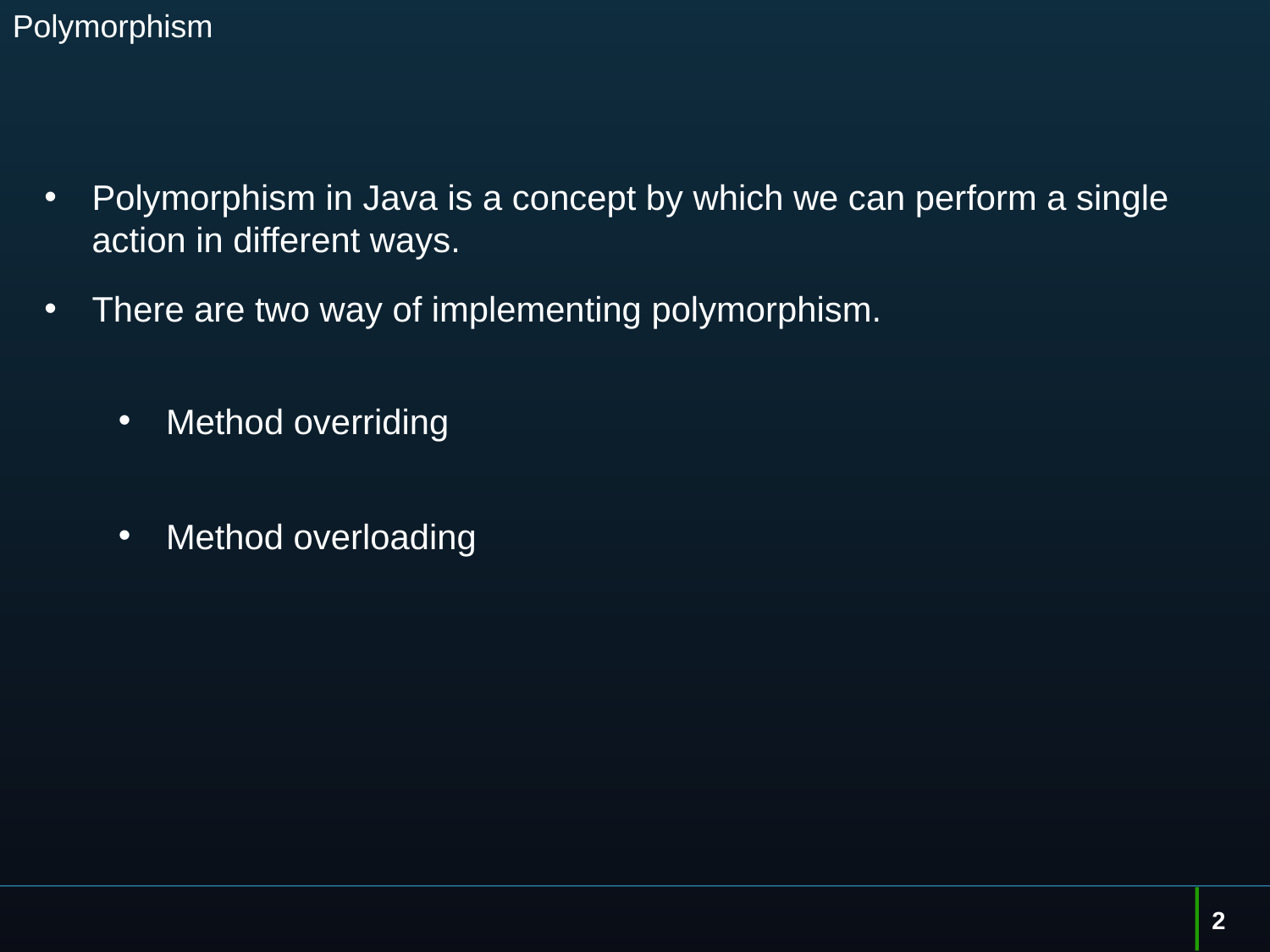

# Polymorphism
Polymorphism in Java is a concept by which we can perform a single action in different ways.

There are two way of implementing polymorphism.
Method overriding

Method overloading
2